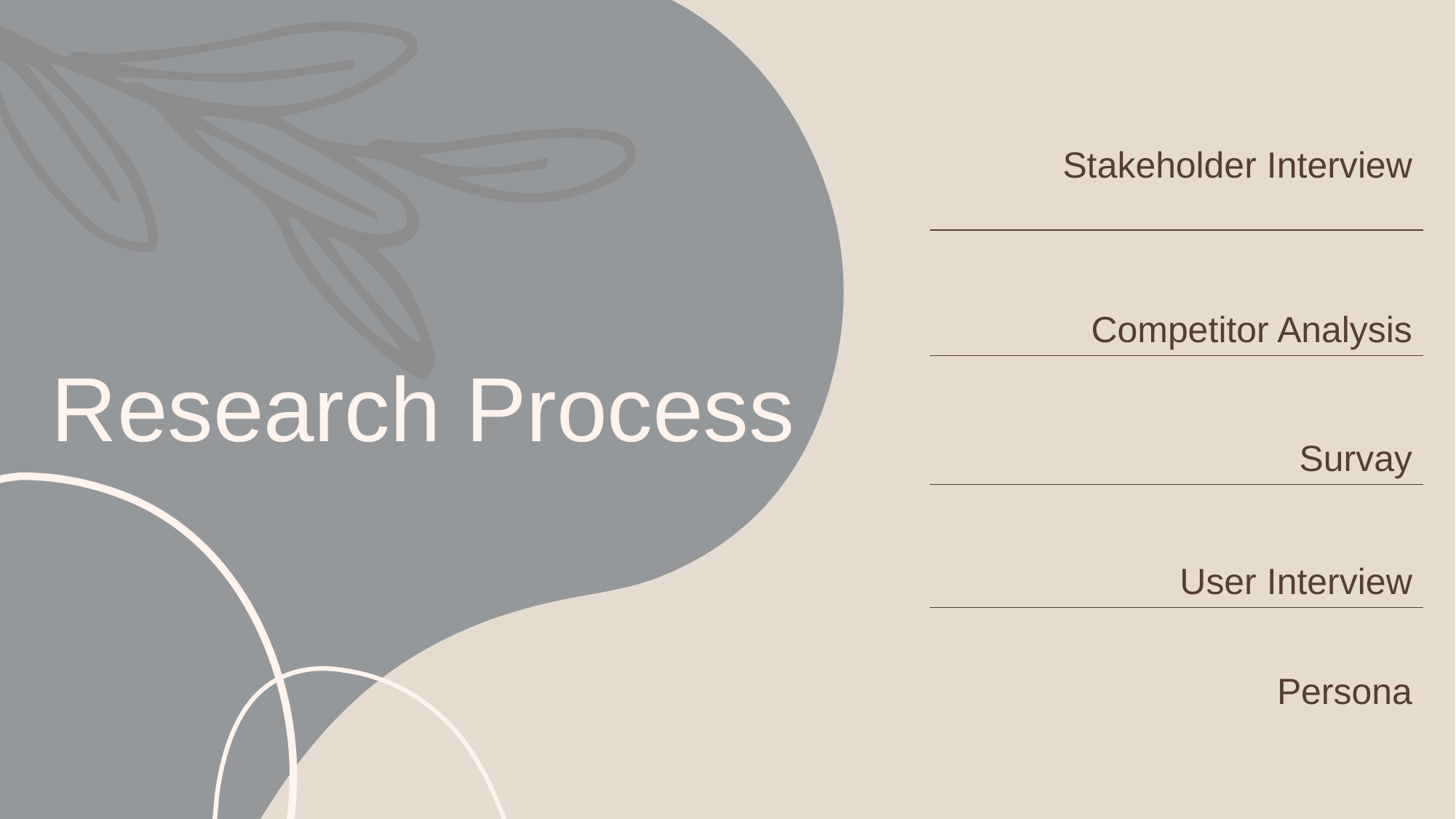

| Stakeholder Interview |
| --- |
| Competitor Analysis |
| Survay |
| User Interview |
| Persona |
# Research Process